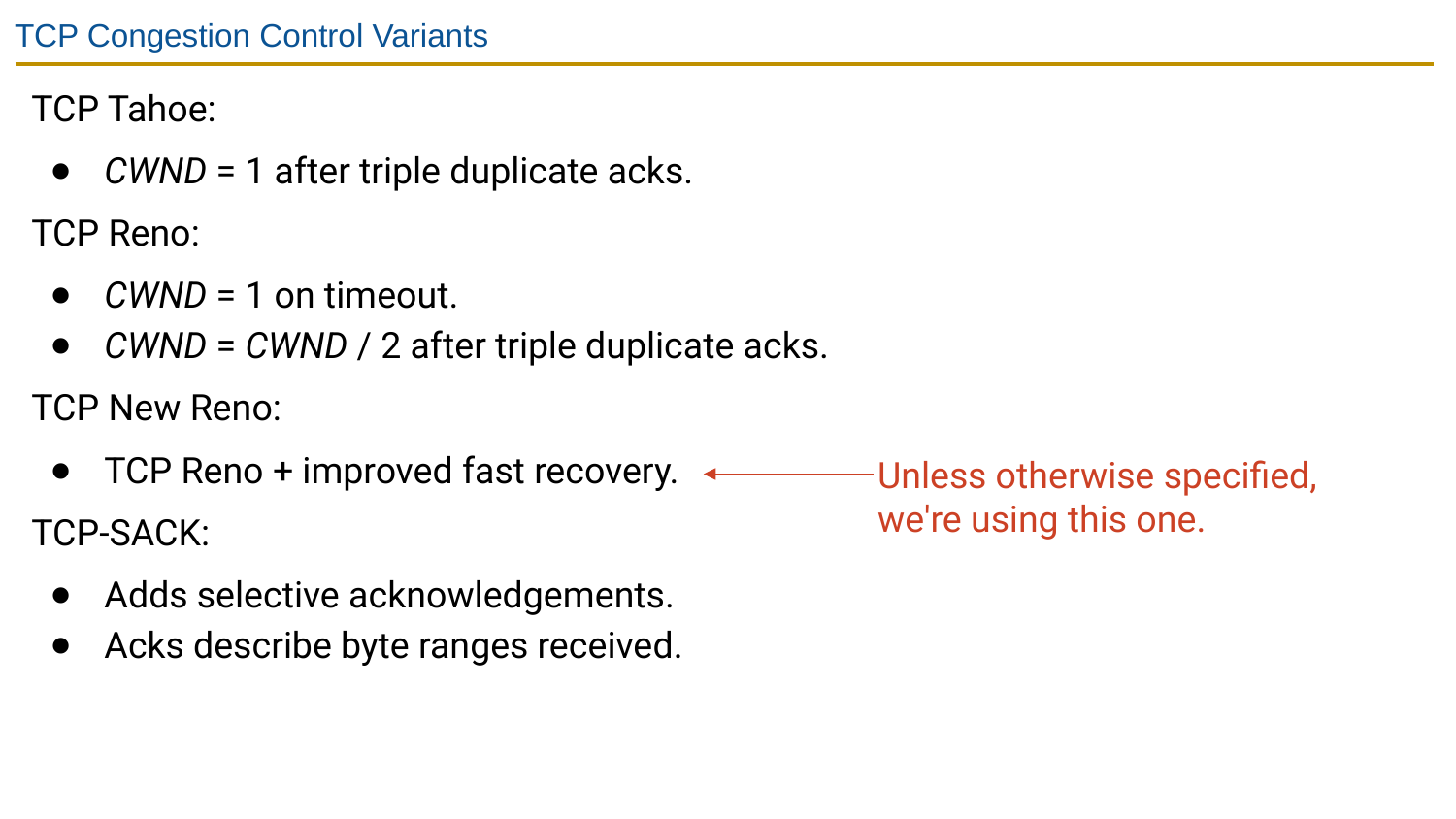

# TCP Congestion Control Variants
TCP Tahoe:
CWND = 1 after triple duplicate acks.
TCP Reno:
CWND = 1 on timeout.
CWND = CWND / 2 after triple duplicate acks.
TCP New Reno:
TCP Reno + improved fast recovery.
TCP-SACK:
Adds selective acknowledgements.
Acks describe byte ranges received.
Unless otherwise specified, we're using this one.